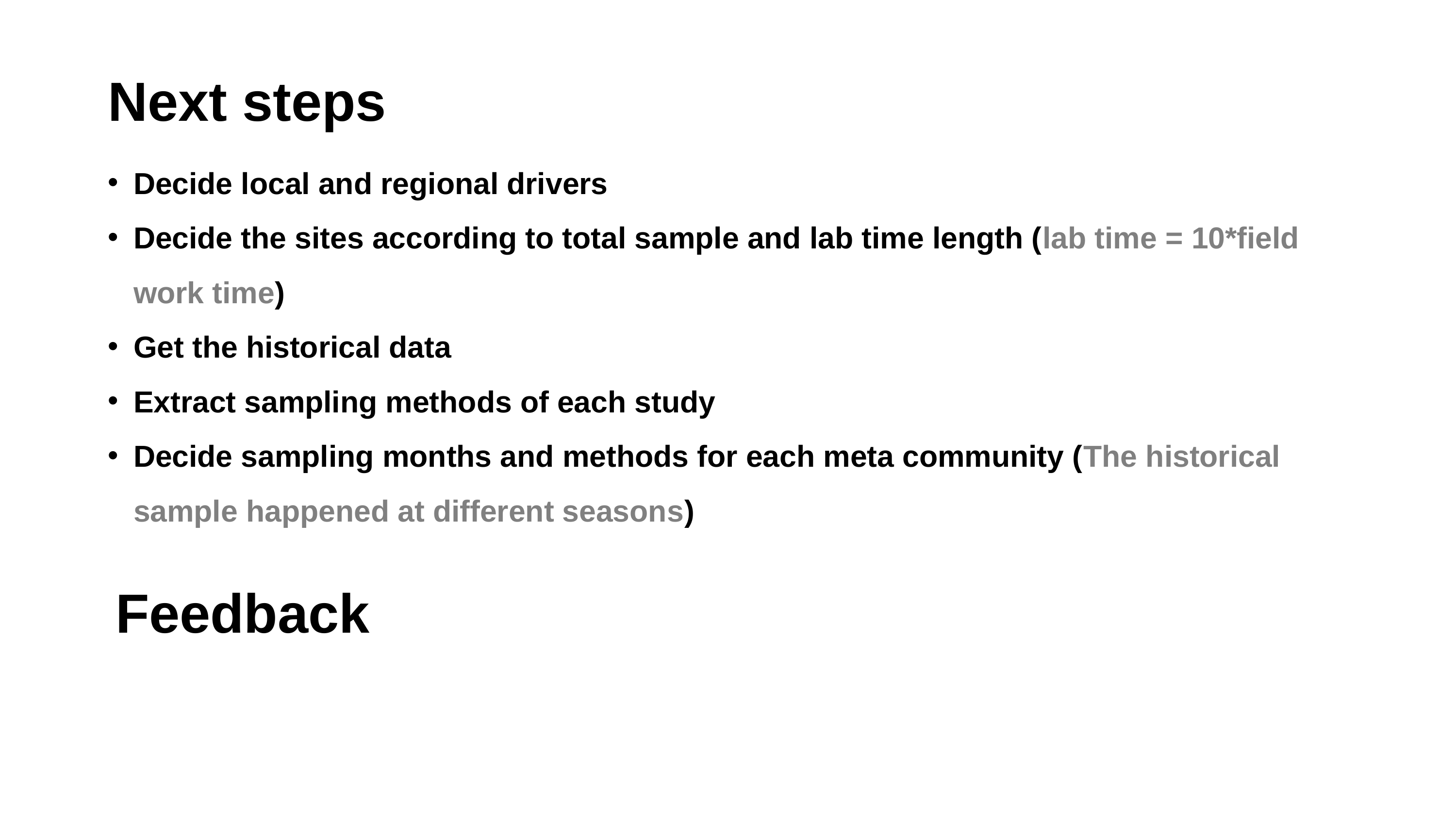

Next steps
Decide local and regional drivers
Decide the sites according to total sample and lab time length (lab time = 10*field work time)
Get the historical data
Extract sampling methods of each study
Decide sampling months and methods for each meta community (The historical sample happened at different seasons)
Feedback